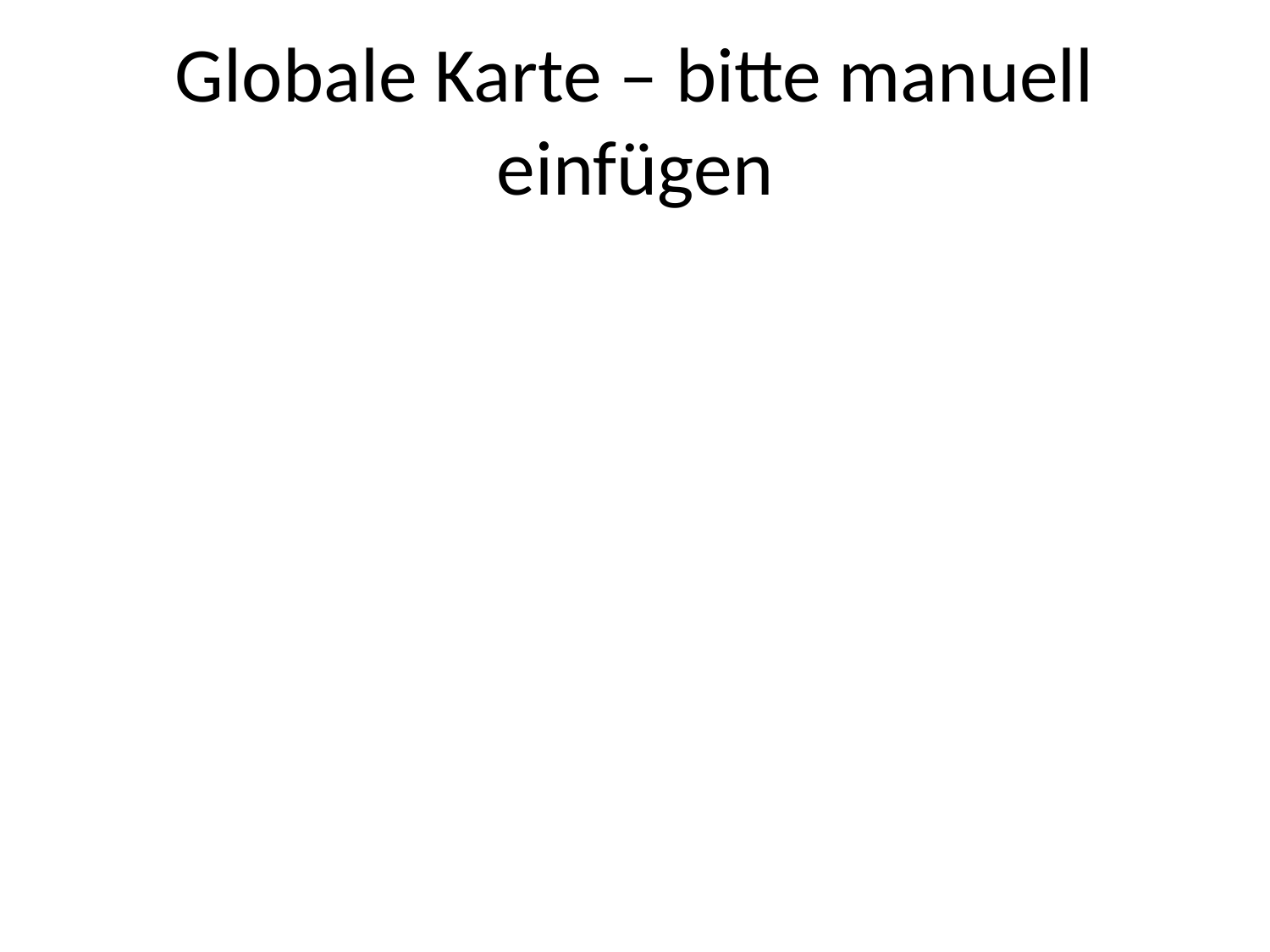

# Globale Karte – bitte manuell einfügen